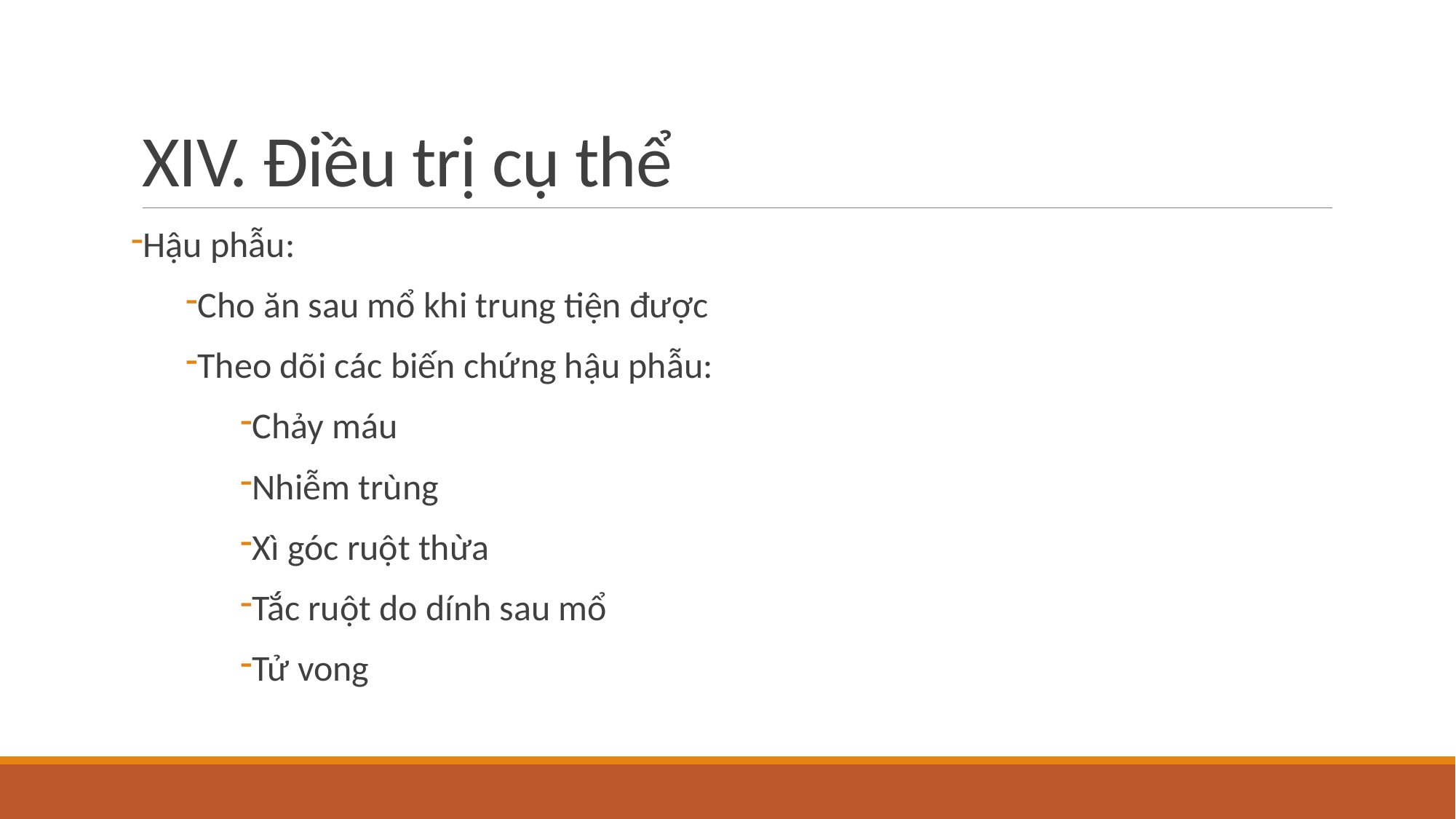

# XIV. Điều trị cụ thể
Hậu phẫu:
Cho ăn sau mổ khi trung tiện được
Theo dõi các biến chứng hậu phẫu:
Chảy máu
Nhiễm trùng
Xì góc ruột thừa
Tắc ruột do dính sau mổ
Tử vong